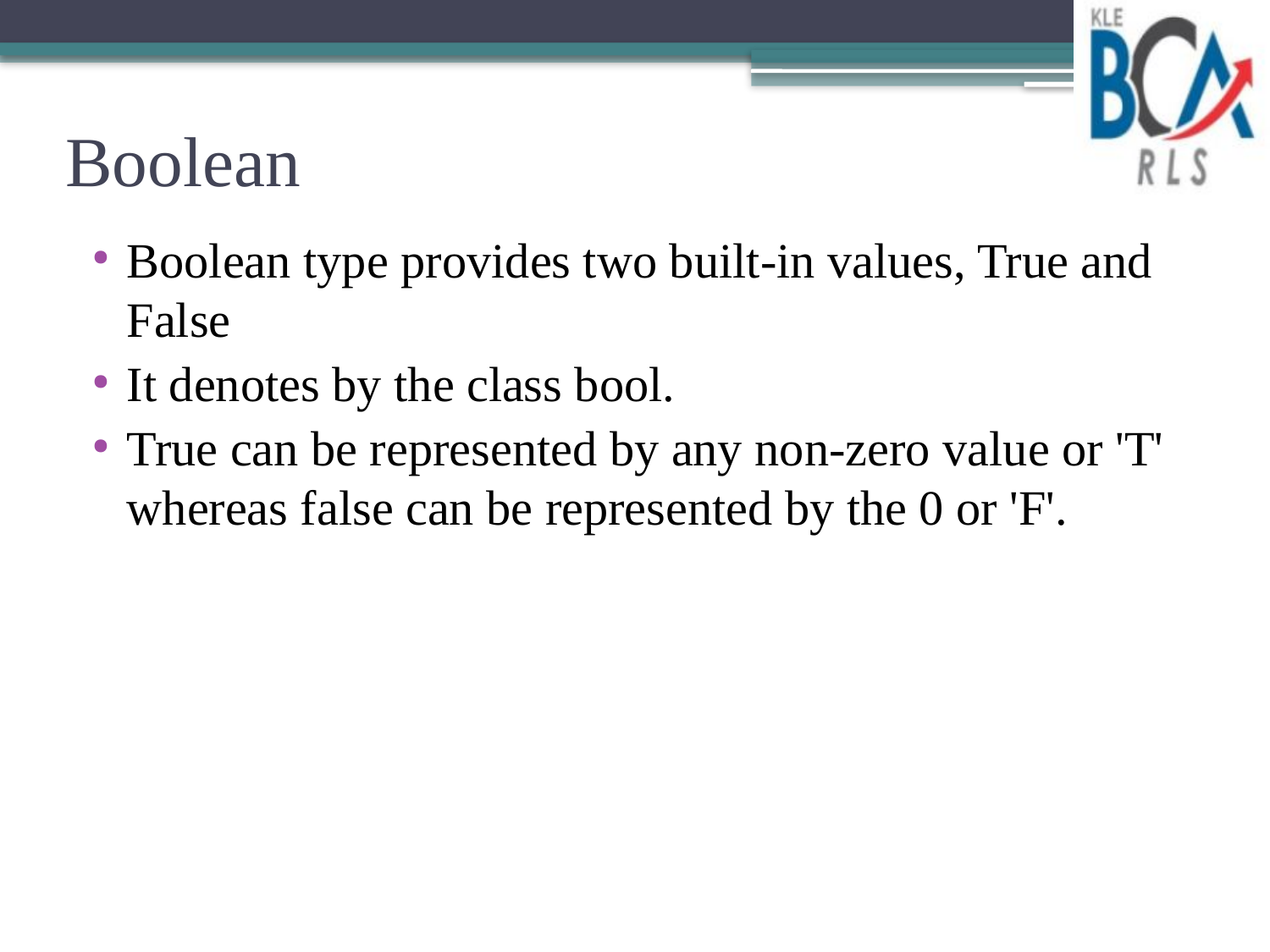

# Boolean
Boolean type provides two built-in values, True and False
It denotes by the class bool.
True can be represented by any non-zero value or 'T' whereas false can be represented by the 0 or 'F'.